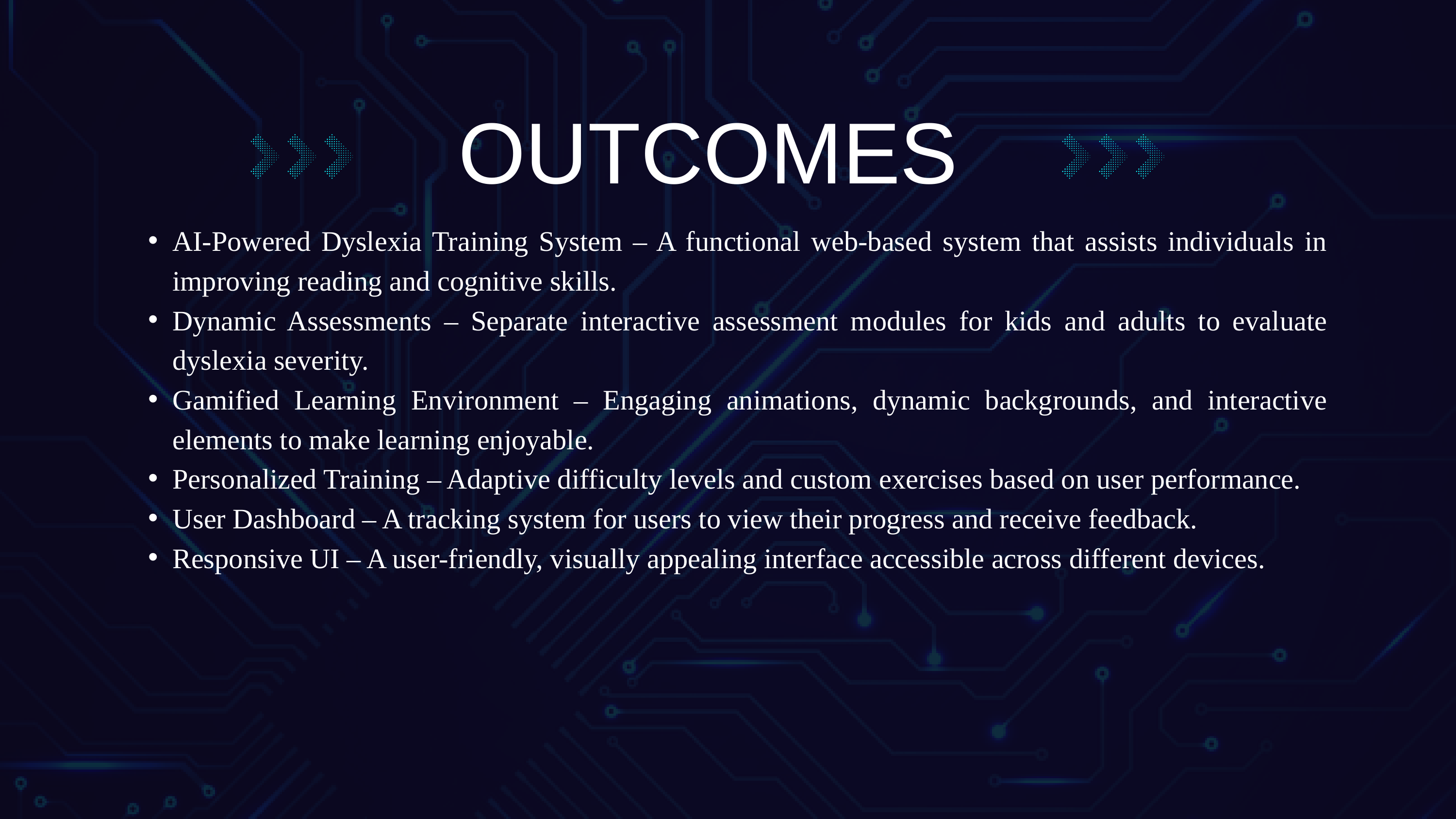

OUTCOMES

AI-Powered Dyslexia Training System – A functional web-based system that assists individuals in improving reading and cognitive skills.
Dynamic Assessments – Separate interactive assessment modules for kids and adults to evaluate dyslexia severity.
Gamified Learning Environment – Engaging animations, dynamic backgrounds, and interactive elements to make learning enjoyable.
Personalized Training – Adaptive difficulty levels and custom exercises based on user performance.
User Dashboard – A tracking system for users to view their progress and receive feedback.
Responsive UI – A user-friendly, visually appealing interface accessible across different devices.